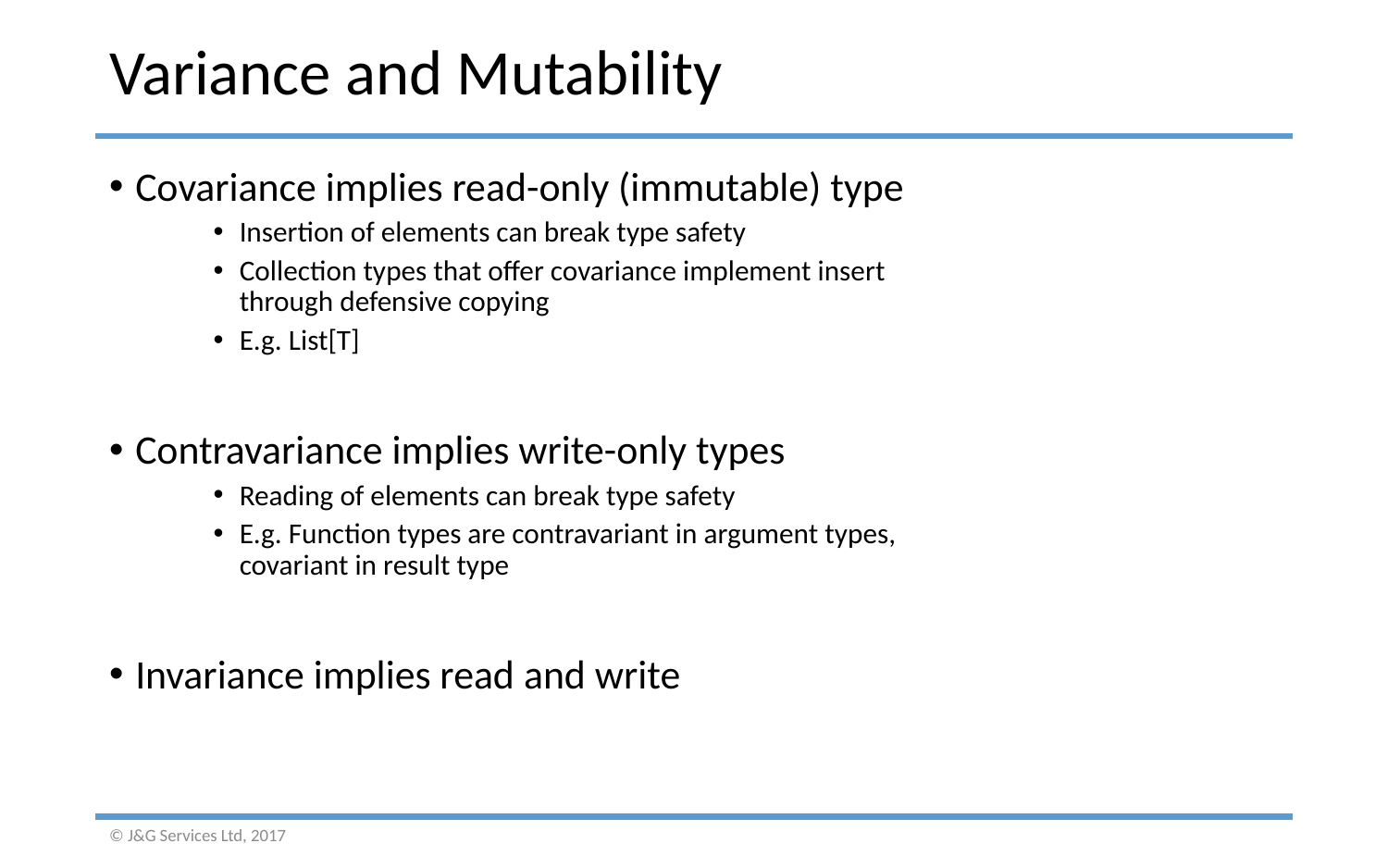

# Variance and Mutability
Covariance implies read-only (immutable) type
Insertion of elements can break type safety
Collection types that offer covariance implement insert
through defensive copying
E.g. List[T]

Contravariance implies write-only types
Reading of elements can break type safety
E.g. Function types are contravariant in argument types,
covariant in result type

Invariance implies read and write